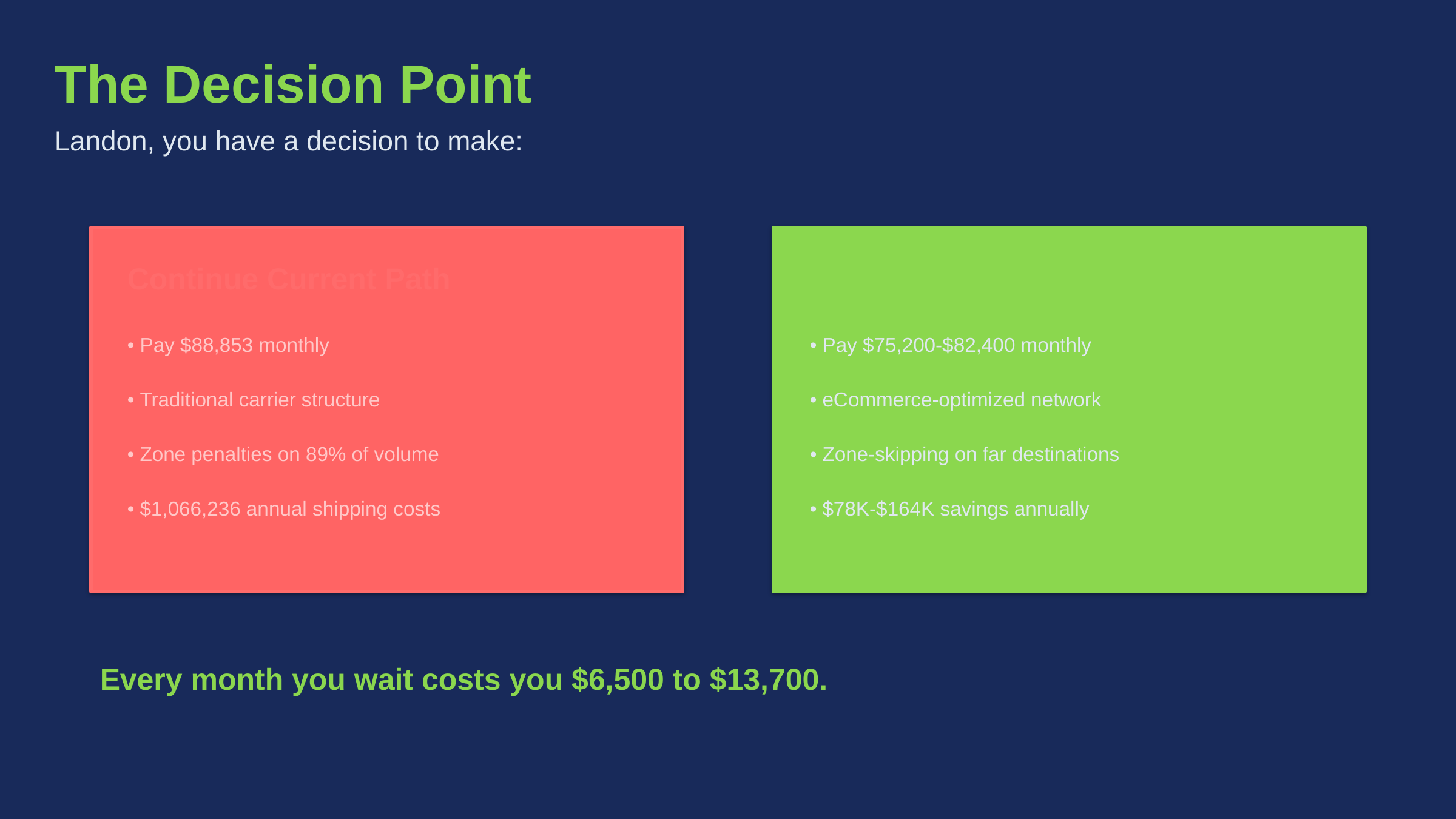

The Decision Point
Landon, you have a decision to make:

Continue Current Path
Optimize with FirstMile
• Pay $88,853 monthly
• Pay $75,200-$82,400 monthly
• Traditional carrier structure
• eCommerce-optimized network
• Zone penalties on 89% of volume
• Zone-skipping on far destinations
• $1,066,236 annual shipping costs
• $78K-$164K savings annually
Every month you wait costs you $6,500 to $13,700.